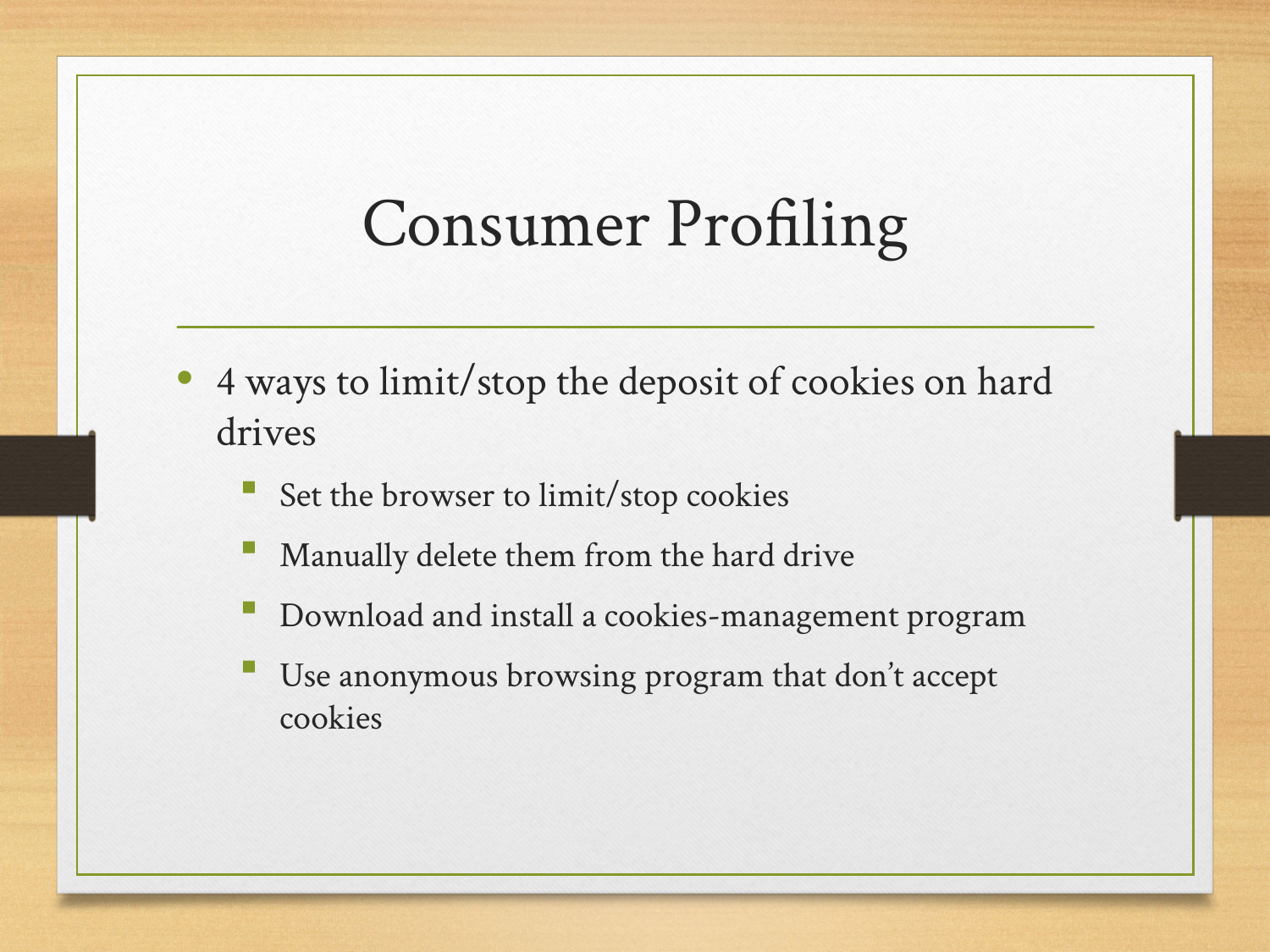

# Consumer Profiling
4 ways to limit/stop the deposit of cookies on hard drives
Set the browser to limit/stop cookies
Manually delete them from the hard drive
Download and install a cookies-management program
Use anonymous browsing program that don’t accept cookies